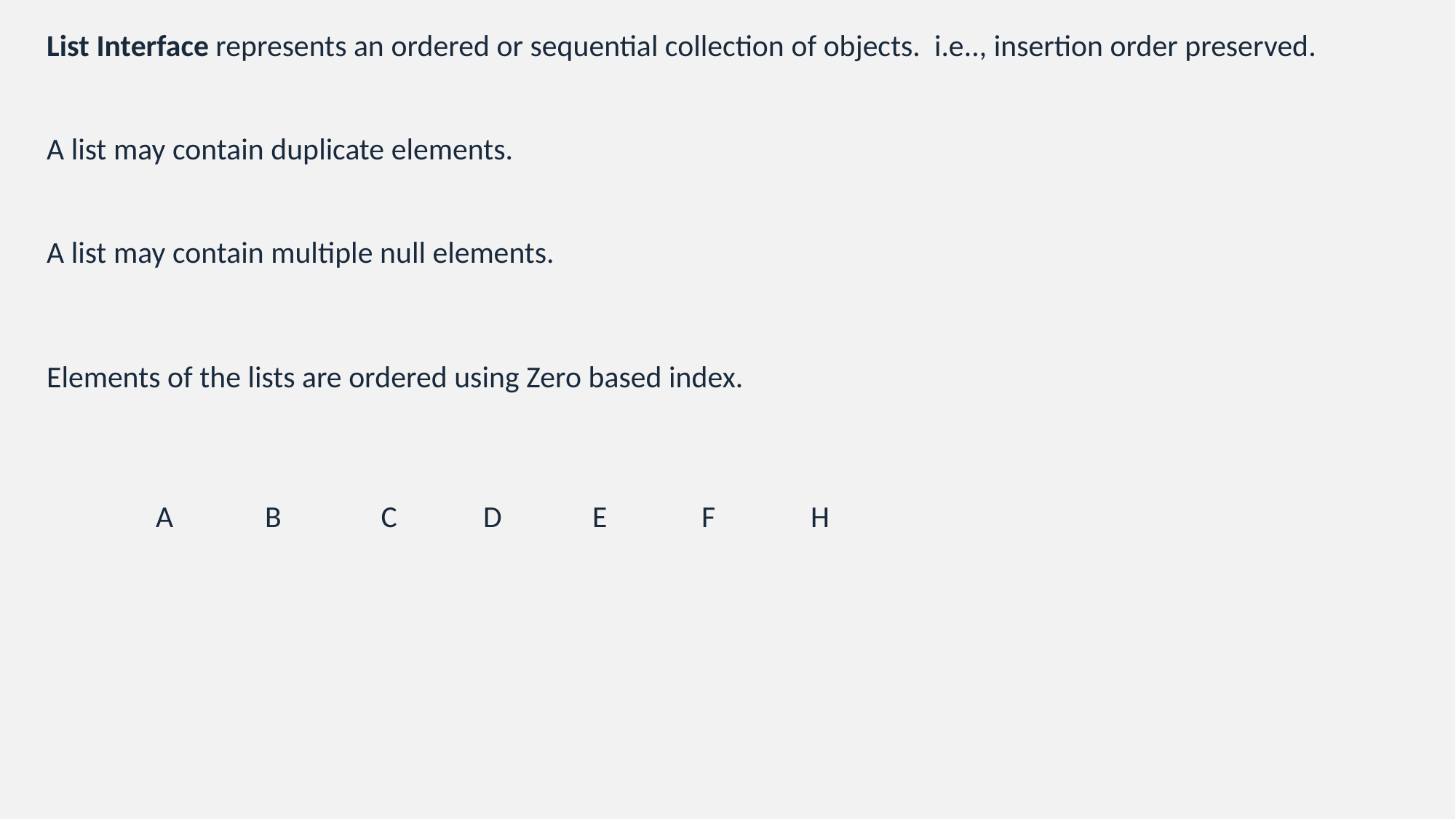

List Interface represents an ordered or sequential collection of objects.  i.e.., insertion order preserved.

A list may contain duplicate elements.

A list may contain multiple null elements.
Elements of the lists are ordered using Zero based index.

	A 	B	 C 	D	E	F	H